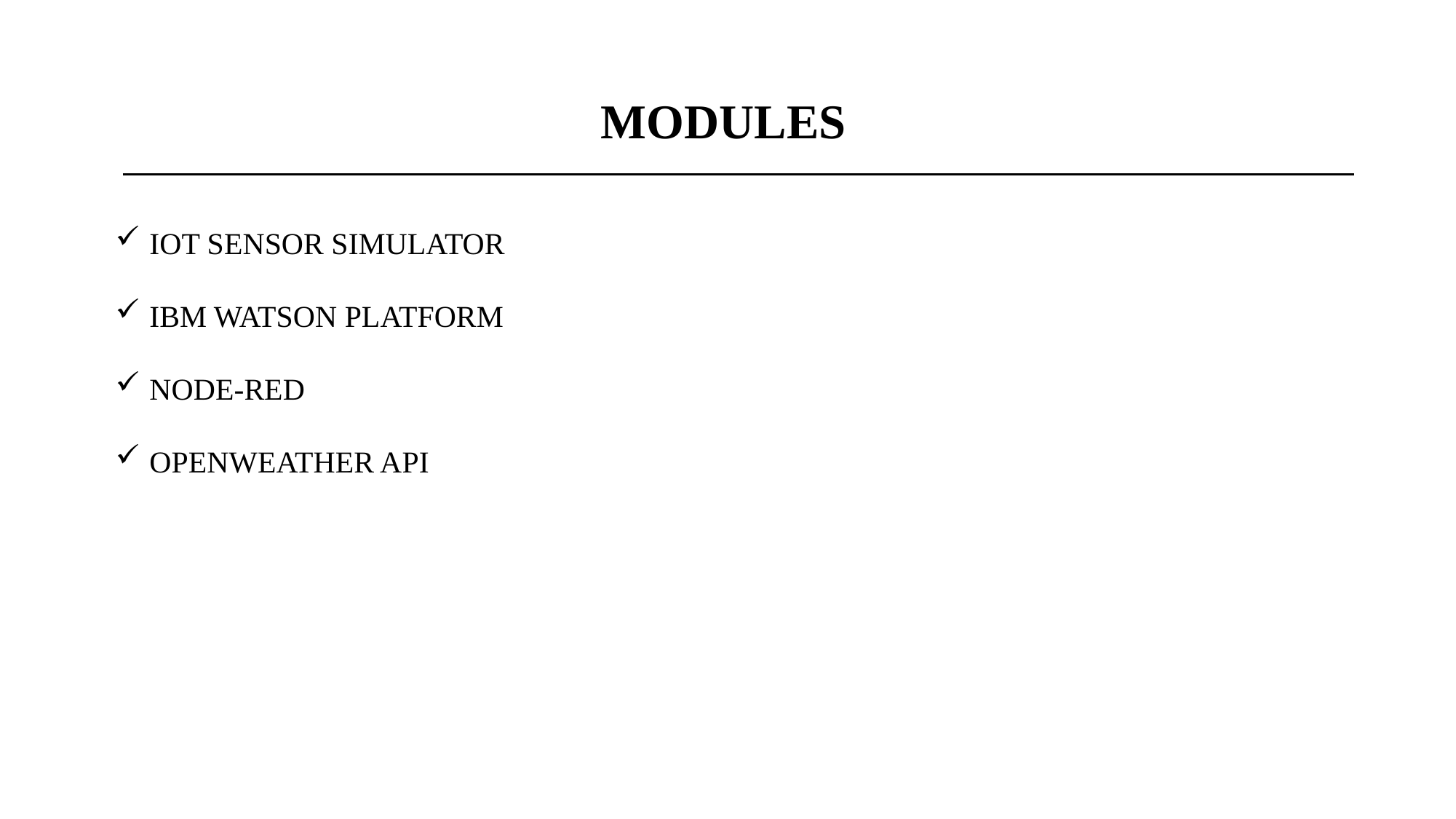

MODULES
IOT SENSOR SIMULATOR

IBM WATSON PLATFORM

NODE-RED

OPENWEATHER API